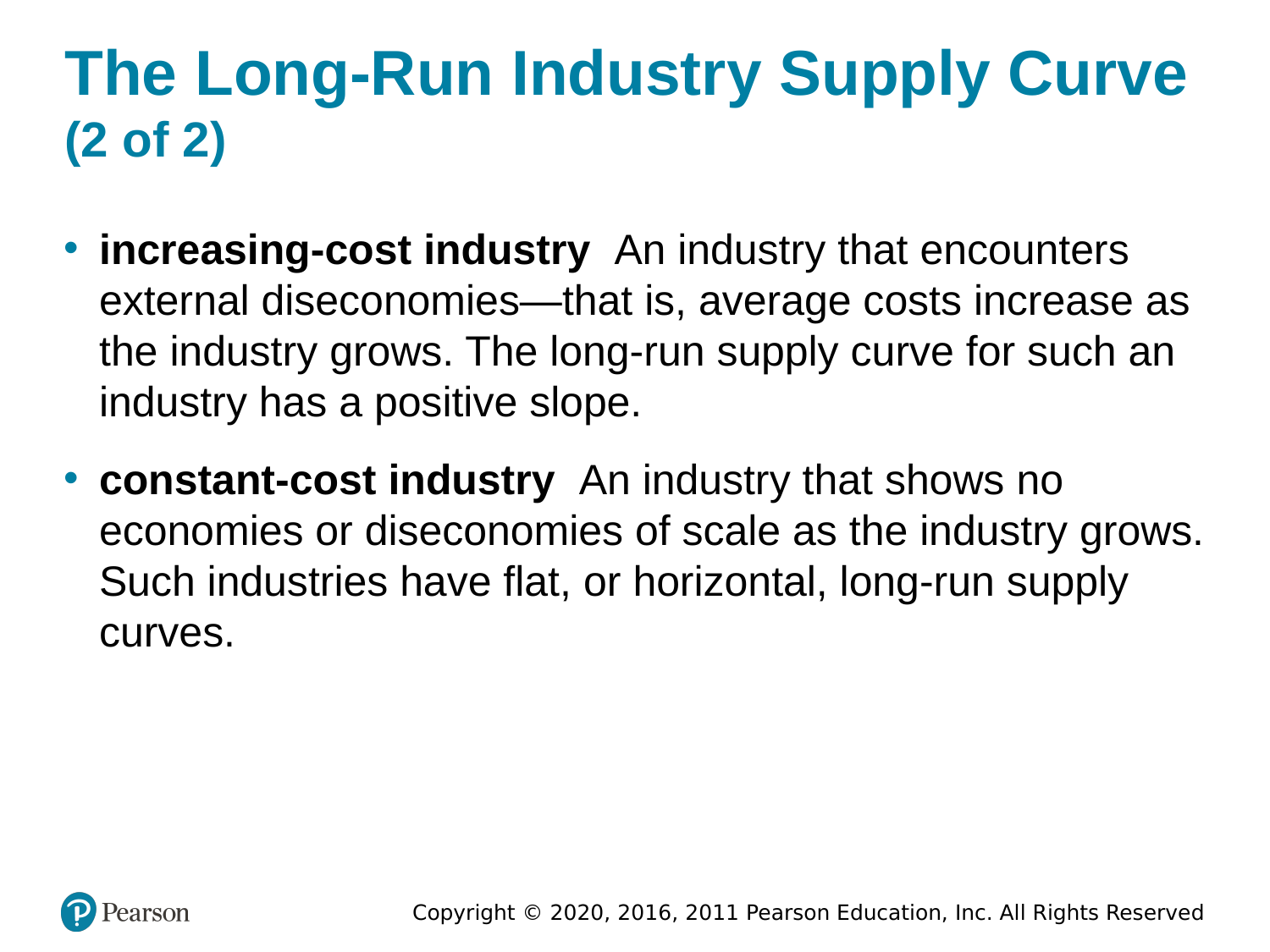

# The Long-Run Industry Supply Curve (2 of 2)
increasing-cost industry  An industry that encounters external diseconomies—that is, average costs increase as the industry grows. The long-run supply curve for such an industry has a positive slope.
constant-cost industry  An industry that shows no economies or diseconomies of scale as the industry grows. Such industries have flat, or horizontal, long-run supply curves.